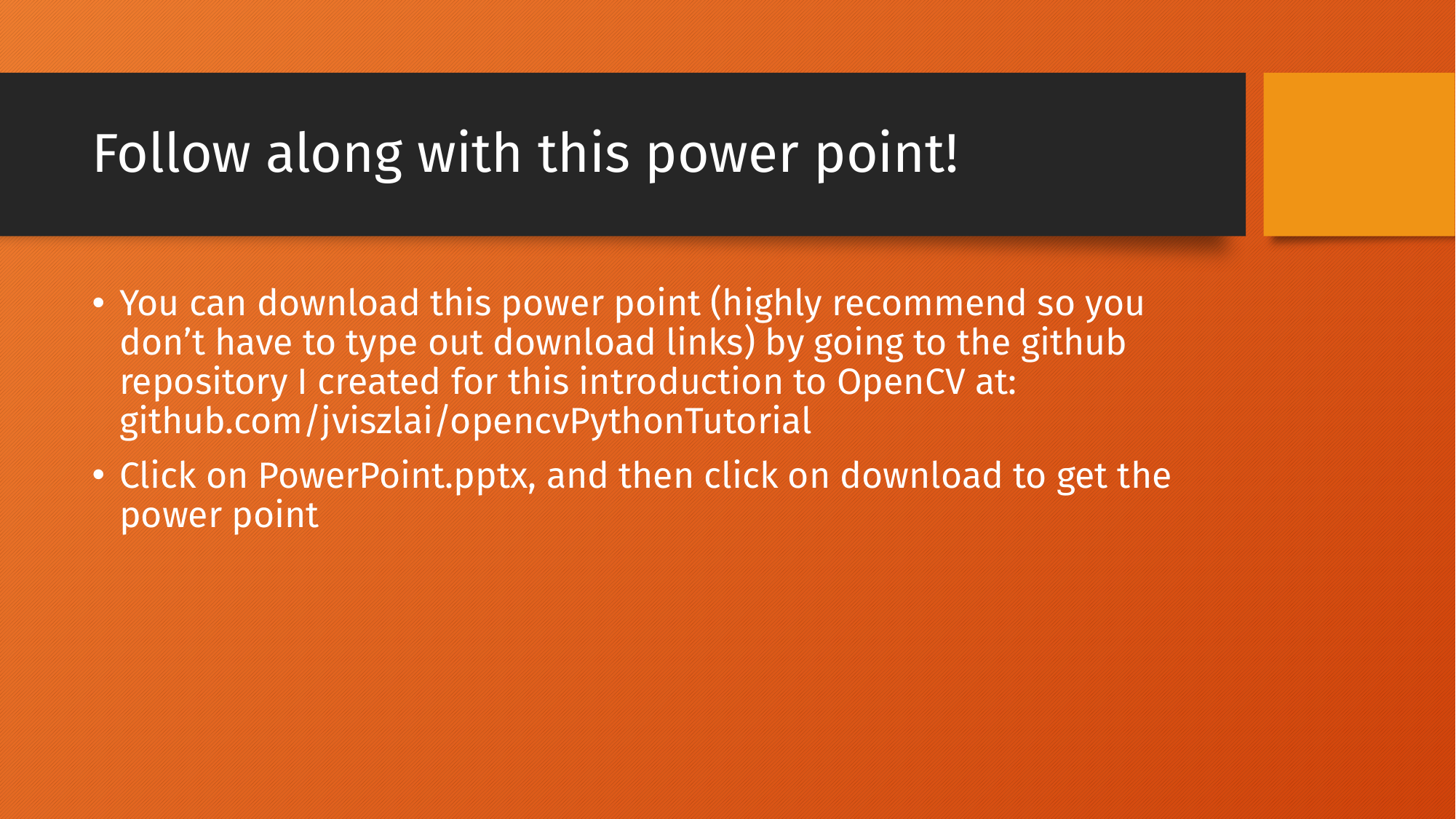

# Follow along with this power point!
You can download this power point (highly recommend so you don’t have to type out download links) by going to the github repository I created for this introduction to OpenCV at: 	github.com/jviszlai/opencvPythonTutorial
Click on PowerPoint.pptx, and then click on download to get the power point